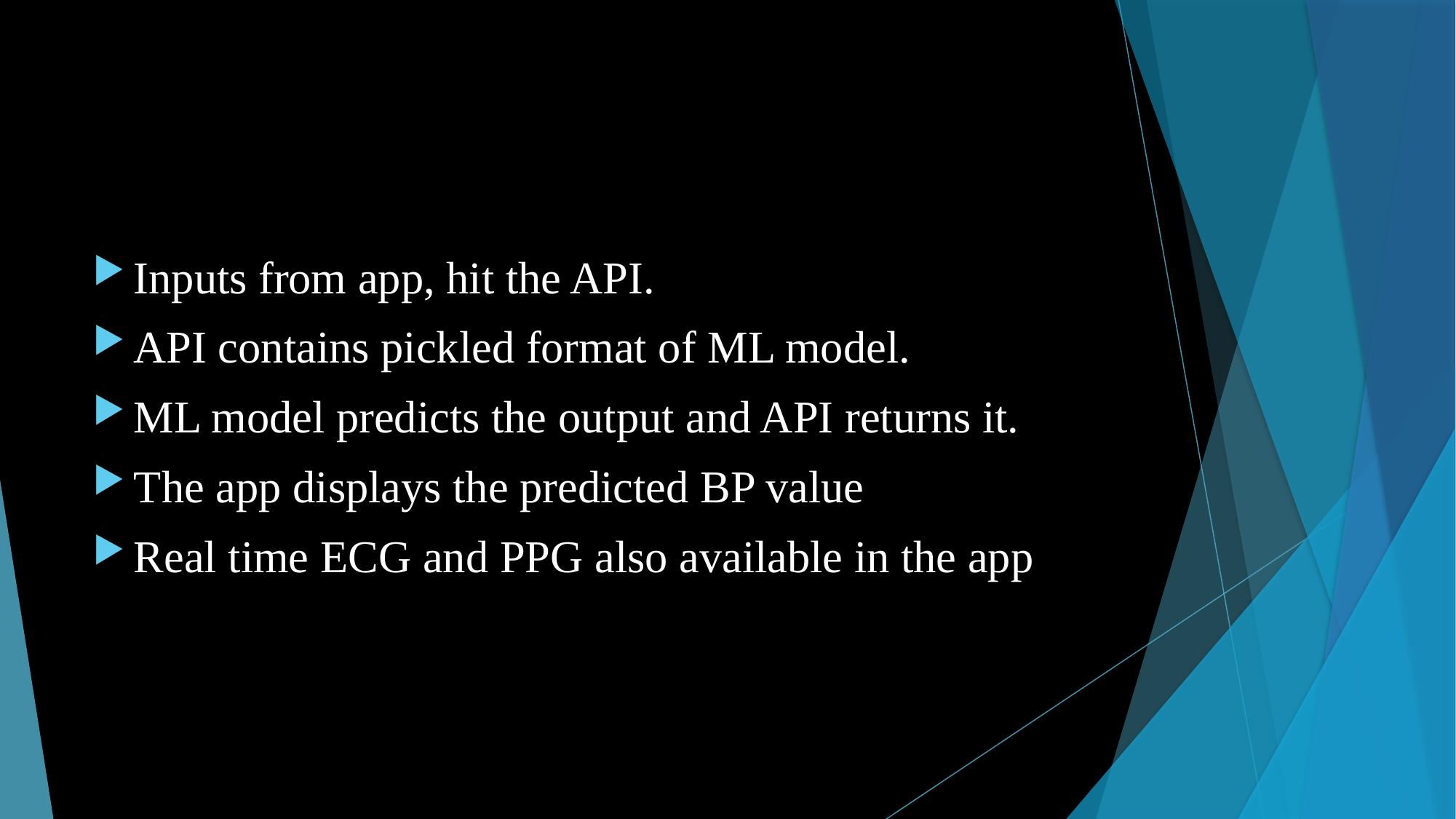

#
Inputs from app, hit the API.
API contains pickled format of ML model.
ML model predicts the output and API returns it.
The app displays the predicted BP value
Real time ECG and PPG also available in the app